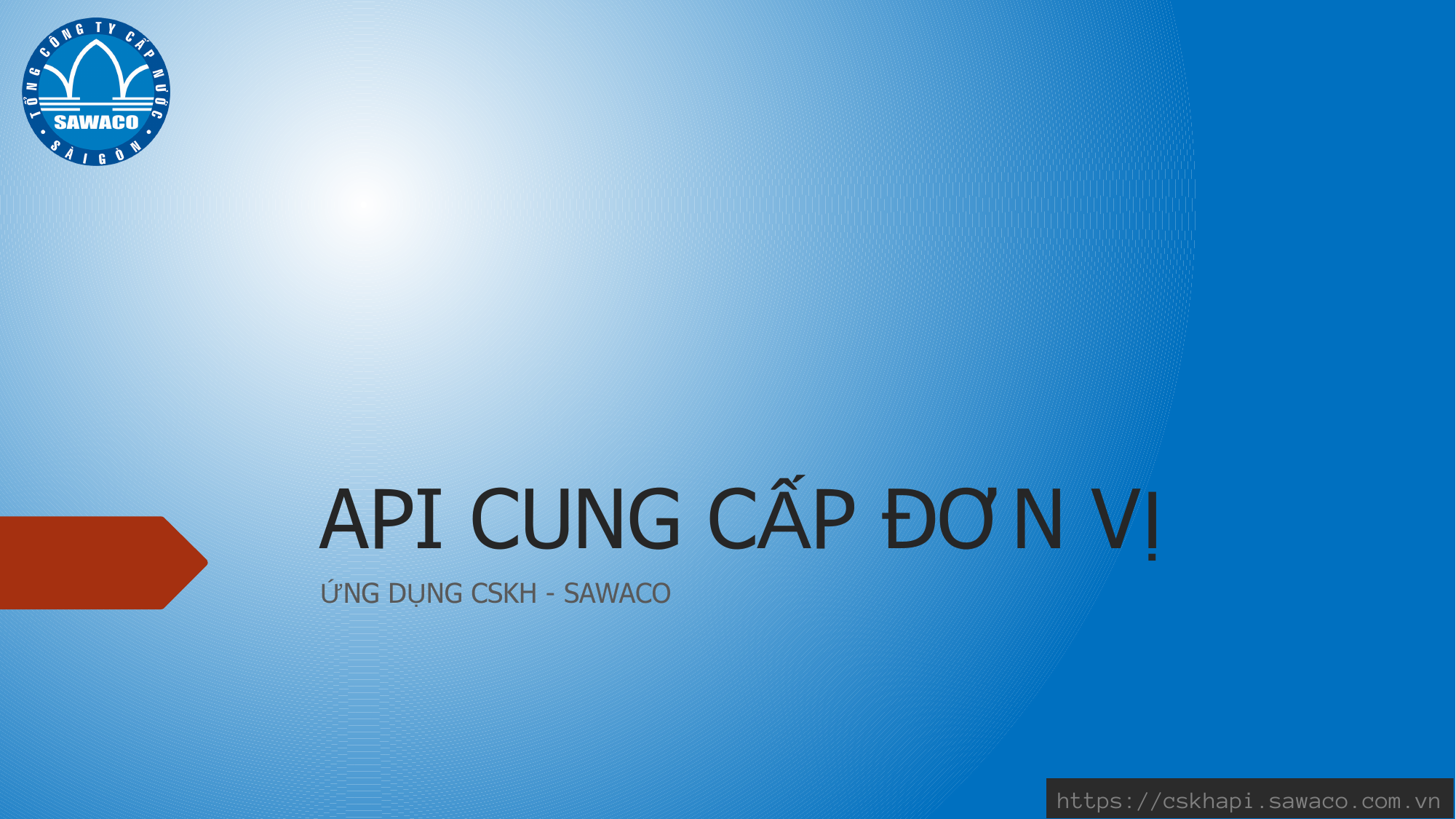

# API CUNG CẤP ĐƠN VỊ
ỨNG DỤNG CSKH - SAWACO
https://cskhapi.sawaco.com.vn